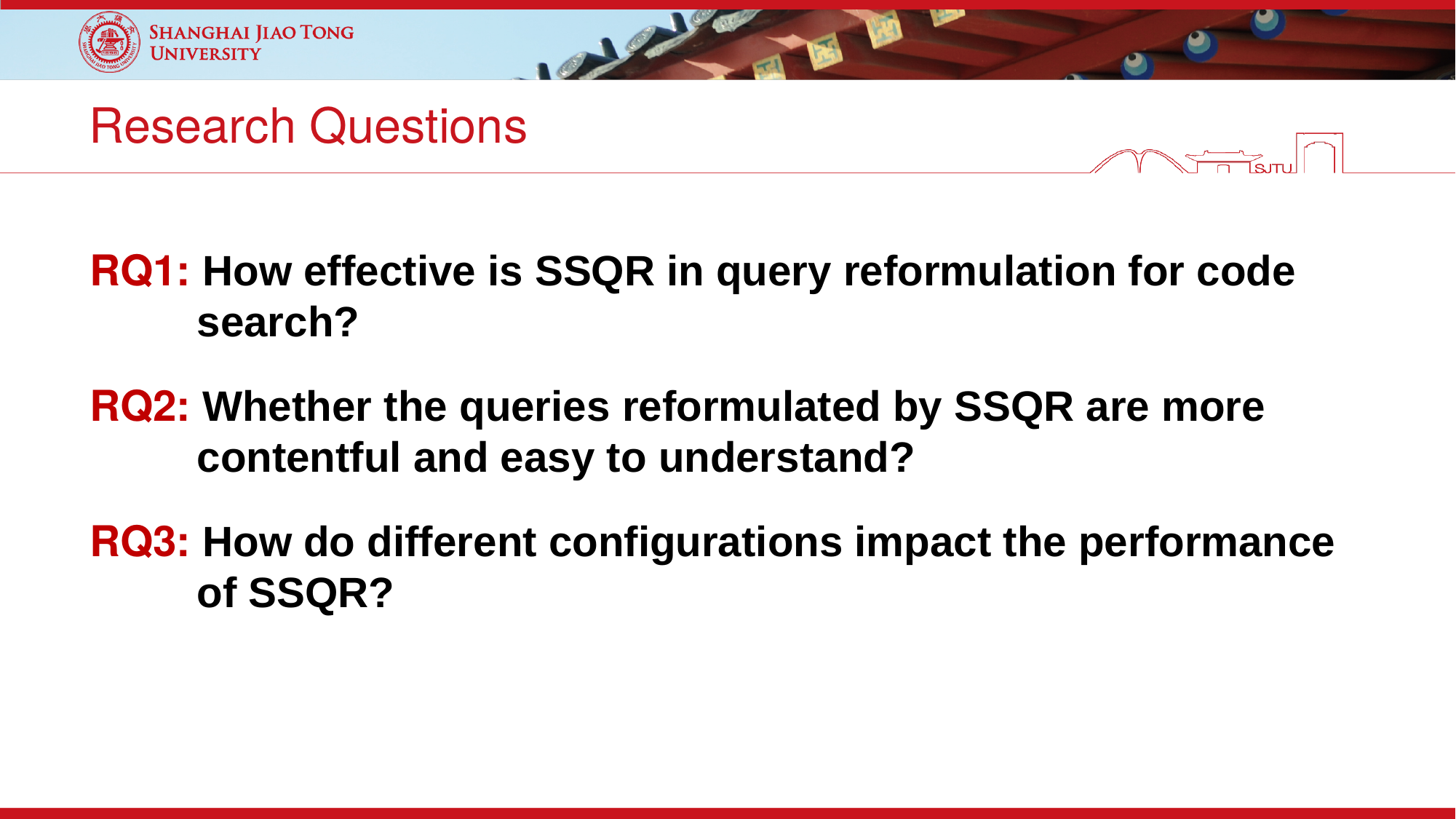

# Research Questions
RQ1: How effective is SSQR in query reformulation for code search?
RQ2: Whether the queries reformulated by SSQR are more contentful and easy to understand?
RQ3: How do different configurations impact the performance of SSQR?